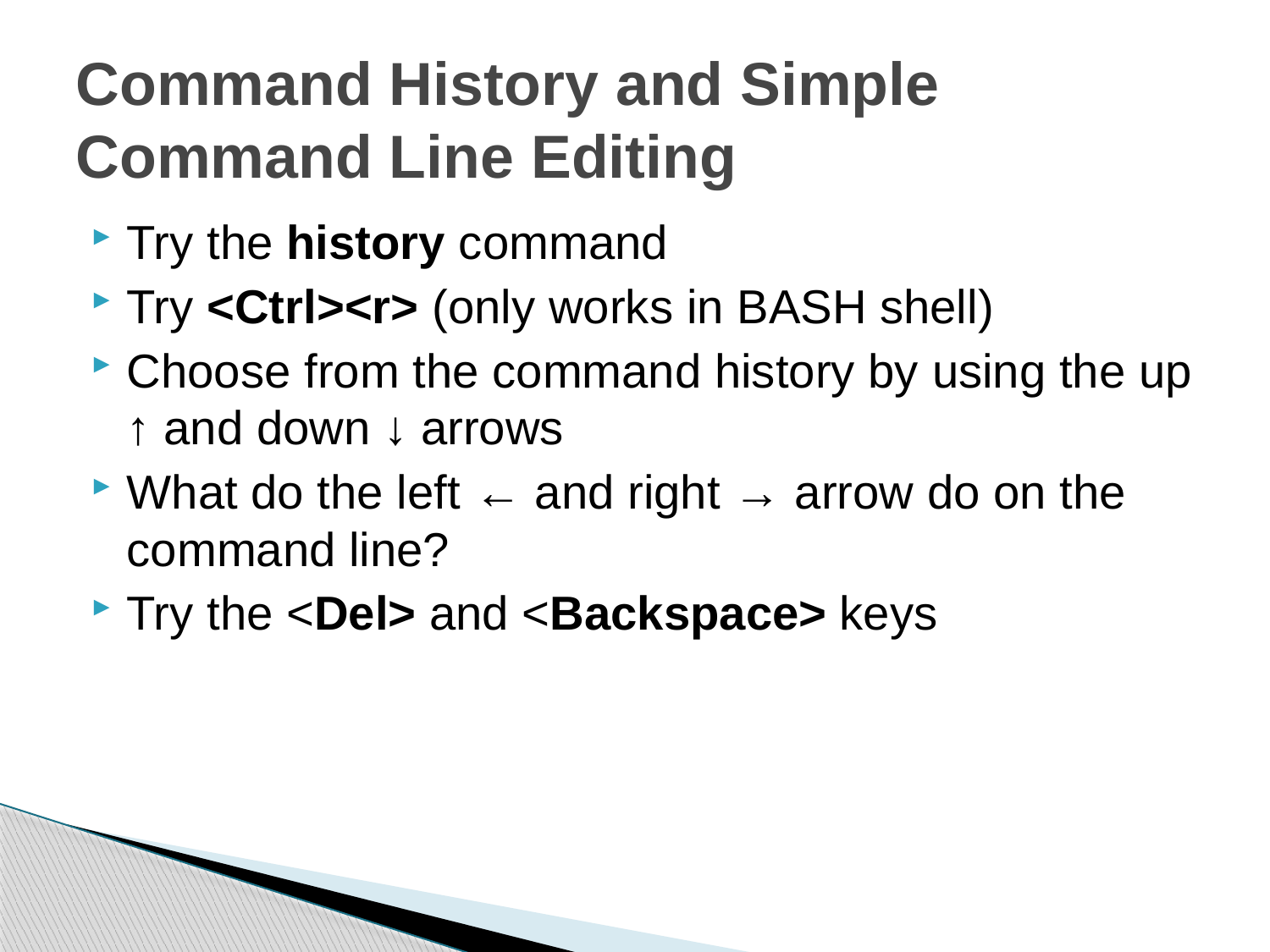

# Command History and Simple Command Line Editing
Try the history command
Try <Ctrl><r> (only works in BASH shell)
Choose from the command history by using the up ↑ and down ↓ arrows
What do the left ← and right → arrow do on the command line?
Try the <Del> and <Backspace> keys